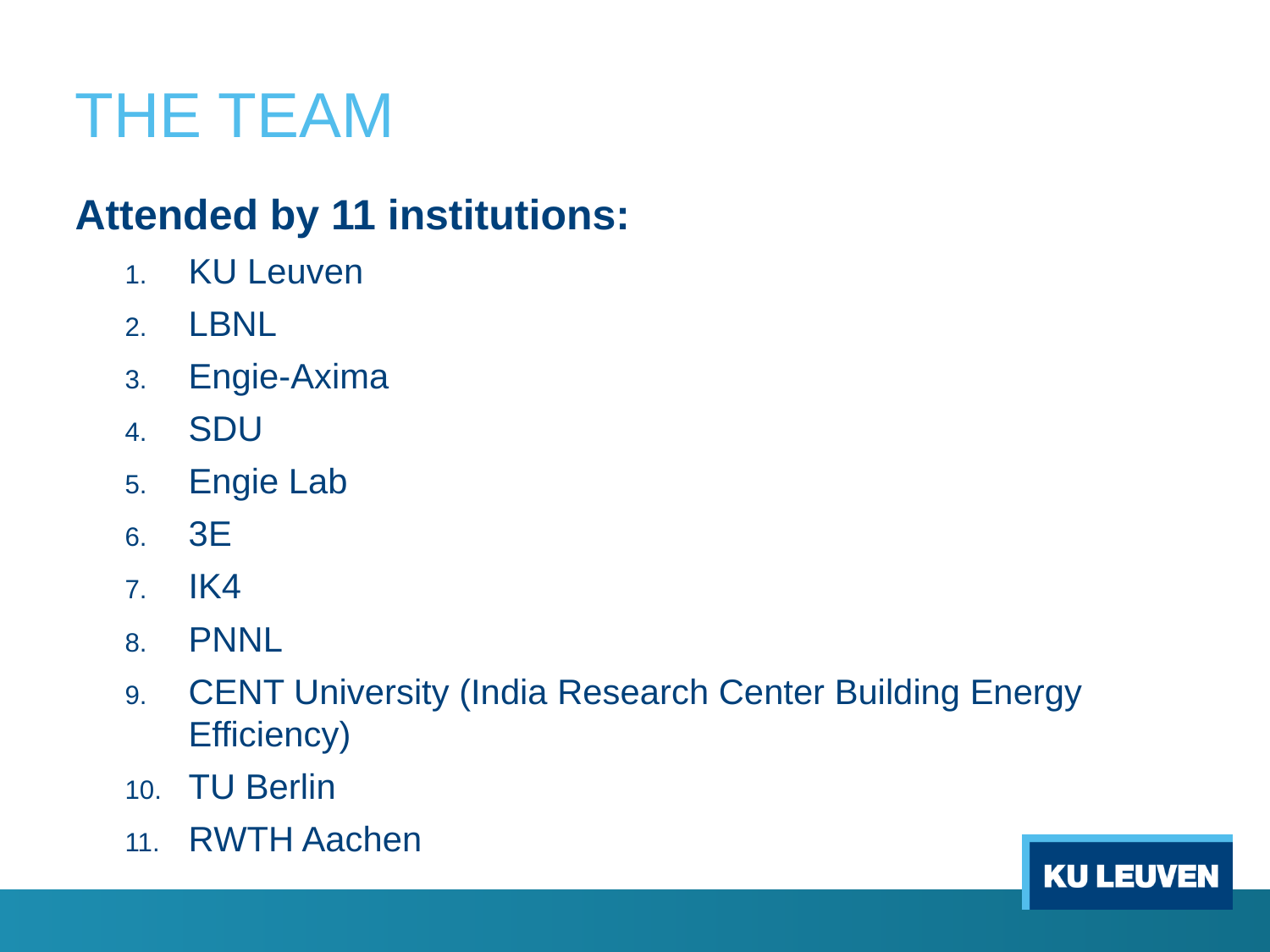

# THE TEAM
Attended by 11 institutions:
KU Leuven
LBNL
Engie-Axima
SDU
Engie Lab
3E
IK4
PNNL
CENT University (India Research Center Building Energy Efficiency)
TU Berlin
RWTH Aachen